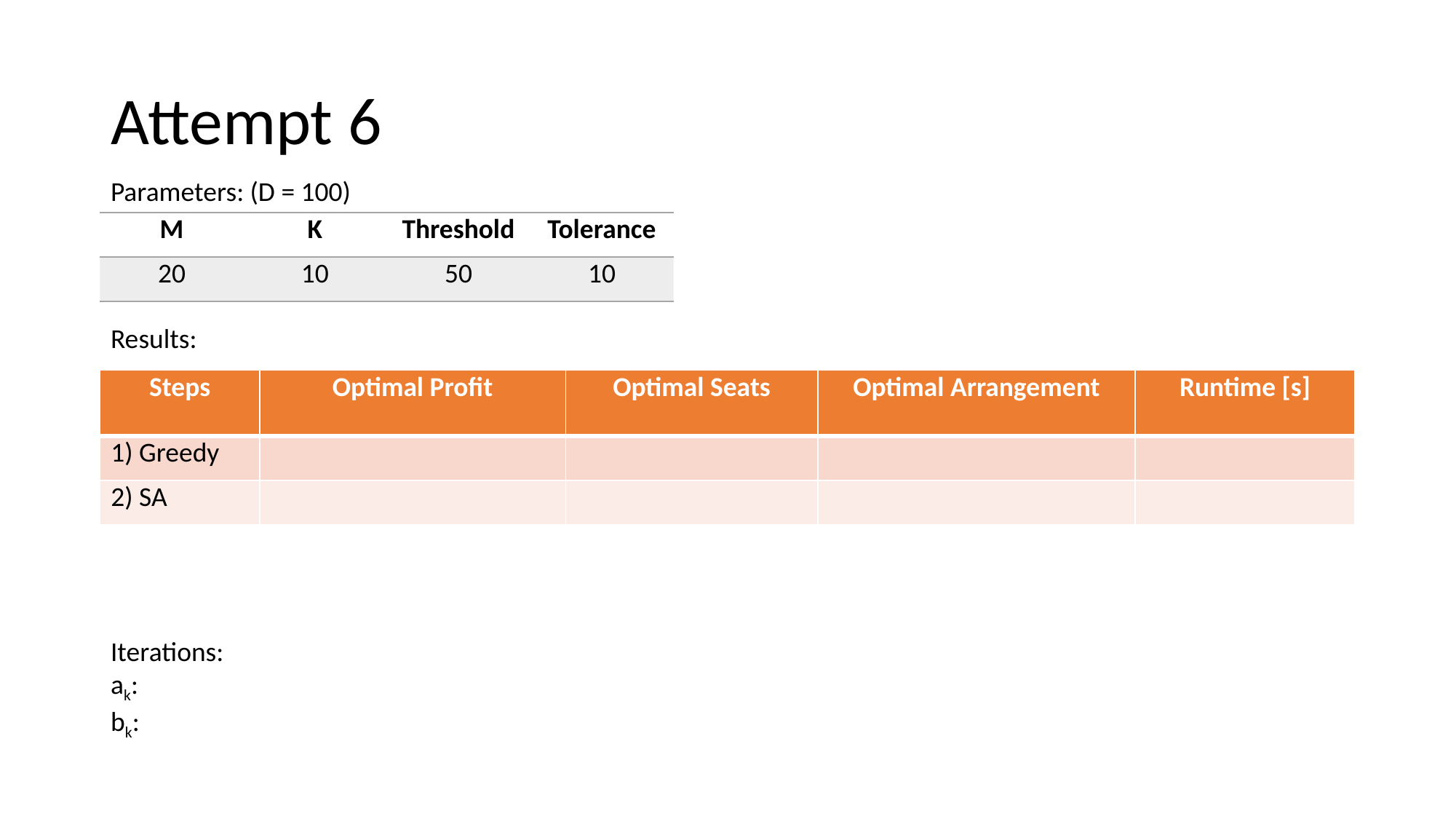

# Attempt 6
Parameters: (D = 100)
| M | K | Threshold | Tolerance |
| --- | --- | --- | --- |
| 20 | 10 | 50 | 10 |
Results:
| Steps | Optimal Profit | Optimal Seats | Optimal Arrangement | Runtime [s] |
| --- | --- | --- | --- | --- |
| 1) Greedy |  |  |  |  |
| 2) SA |  |  |  |  |
Iterations:
ak:
bk: